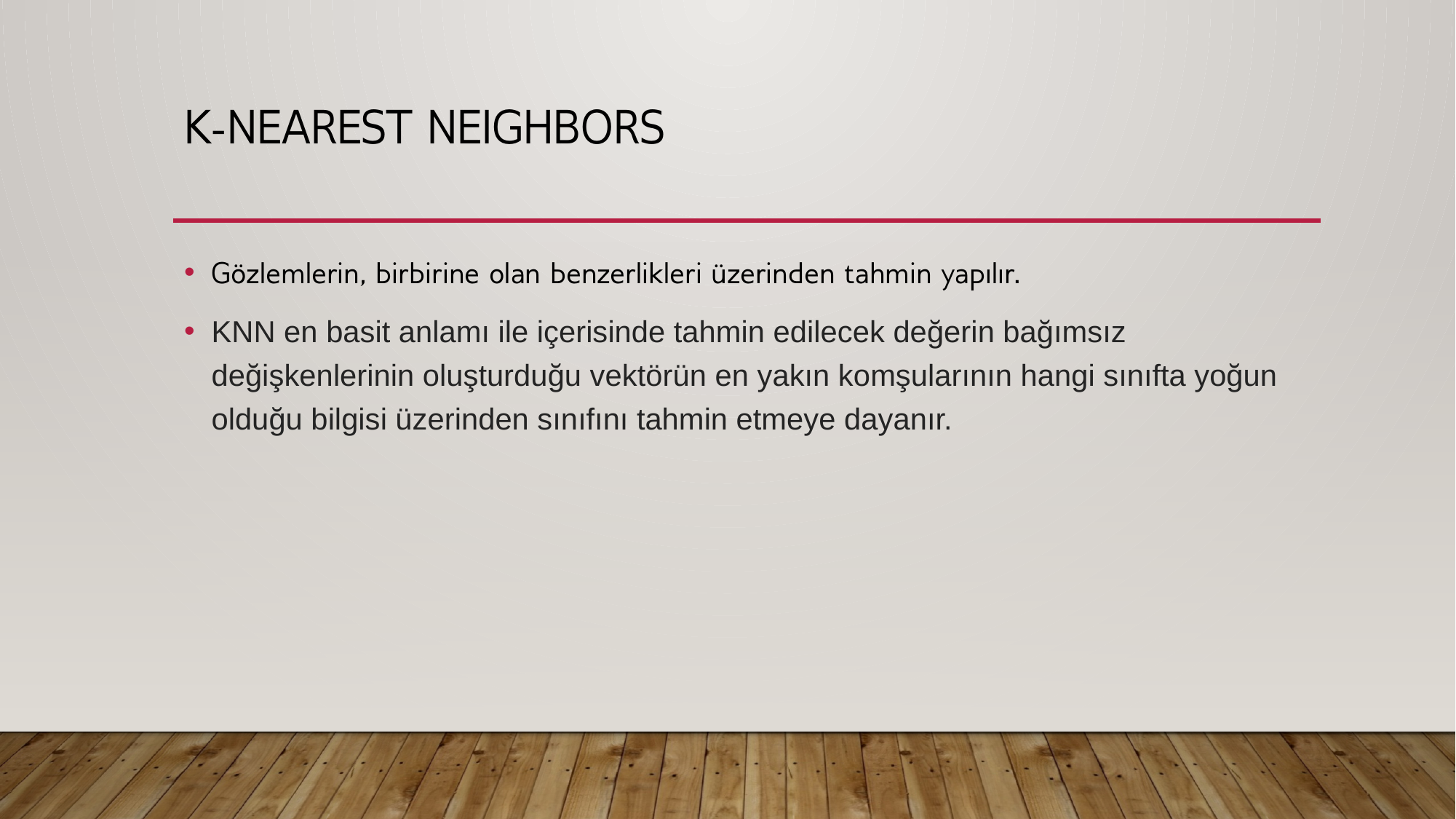

# K-nearest neıghbors
Gözlemlerin, birbirine olan benzerlikleri üzerinden tahmin yapılır.
KNN en basit anlamı ile içerisinde tahmin edilecek değerin bağımsız değişkenlerinin oluşturduğu vektörün en yakın komşularının hangi sınıfta yoğun olduğu bilgisi üzerinden sınıfını tahmin etmeye dayanır.